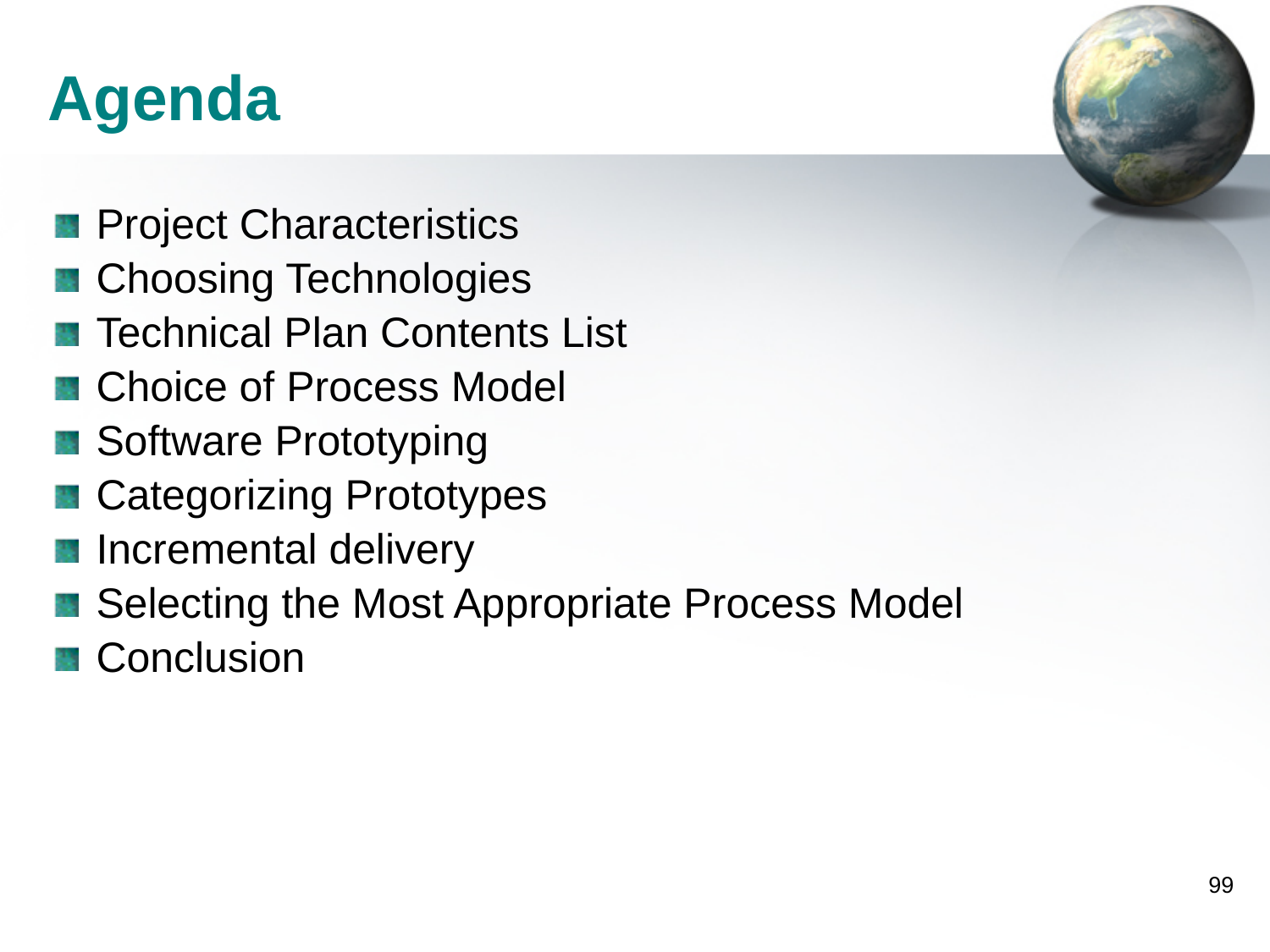

# Agenda
Project Characteristics
Choosing Technologies
Technical Plan Contents List
Choice of Process Model
Software Prototyping
Categorizing Prototypes
Incremental delivery
Selecting the Most Appropriate Process Model
Conclusion

99